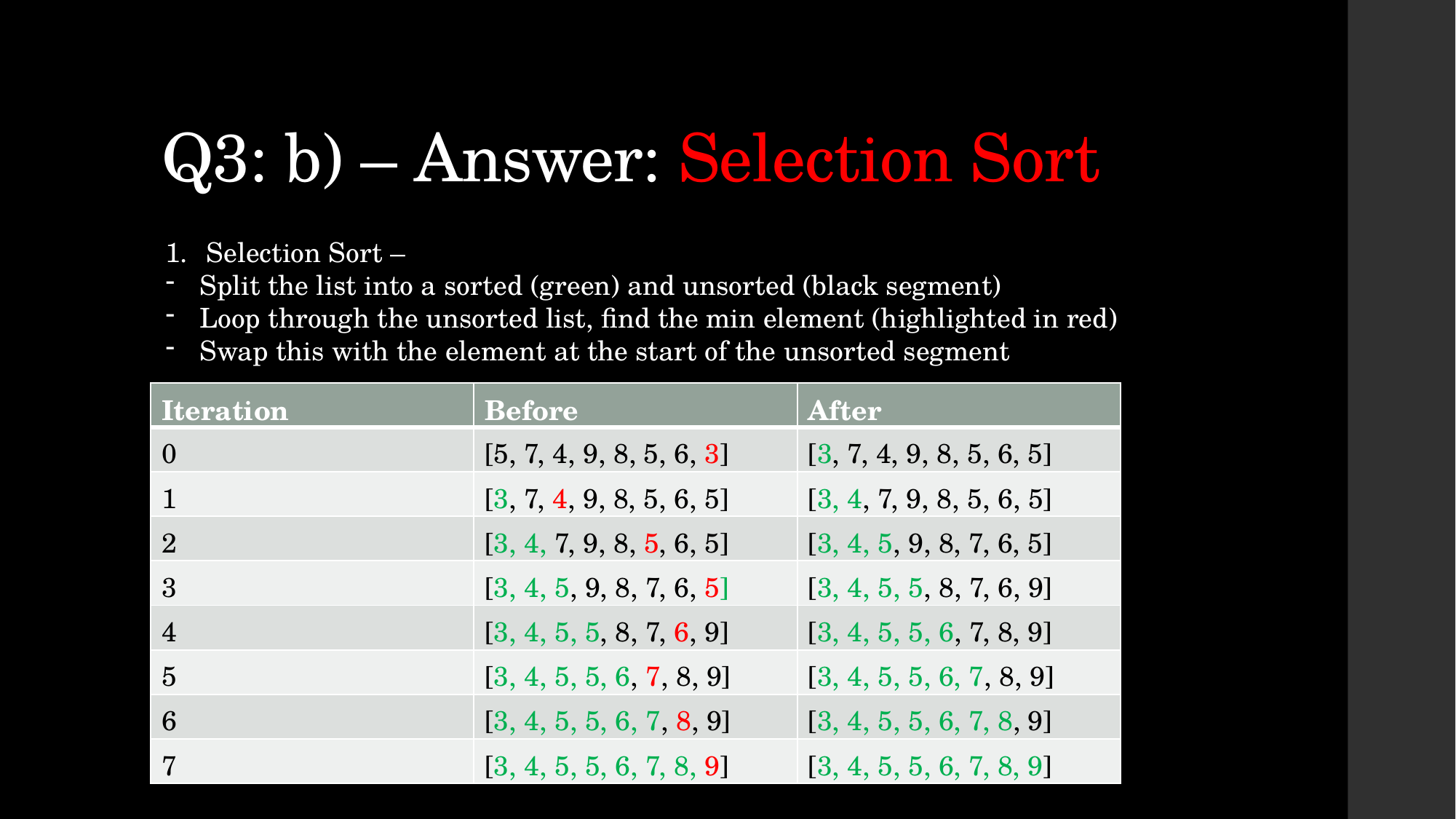

# Q3: b) – Answer: Selection Sort
Selection Sort –
Split the list into a sorted (green) and unsorted (black segment)
Loop through the unsorted list, find the min element (highlighted in red)
Swap this with the element at the start of the unsorted segment
| Iteration | Before | After |
| --- | --- | --- |
| 0 | [5, 7, 4, 9, 8, 5, 6, 3] | [3, 7, 4, 9, 8, 5, 6, 5] |
| 1 | [3, 7, 4, 9, 8, 5, 6, 5] | [3, 4, 7, 9, 8, 5, 6, 5] |
| 2 | [3, 4, 7, 9, 8, 5, 6, 5] | [3, 4, 5, 9, 8, 7, 6, 5] |
| 3 | [3, 4, 5, 9, 8, 7, 6, 5] | [3, 4, 5, 5, 8, 7, 6, 9] |
| 4 | [3, 4, 5, 5, 8, 7, 6, 9] | [3, 4, 5, 5, 6, 7, 8, 9] |
| 5 | [3, 4, 5, 5, 6, 7, 8, 9] | [3, 4, 5, 5, 6, 7, 8, 9] |
| 6 | [3, 4, 5, 5, 6, 7, 8, 9] | [3, 4, 5, 5, 6, 7, 8, 9] |
| 7 | [3, 4, 5, 5, 6, 7, 8, 9] | [3, 4, 5, 5, 6, 7, 8, 9] |